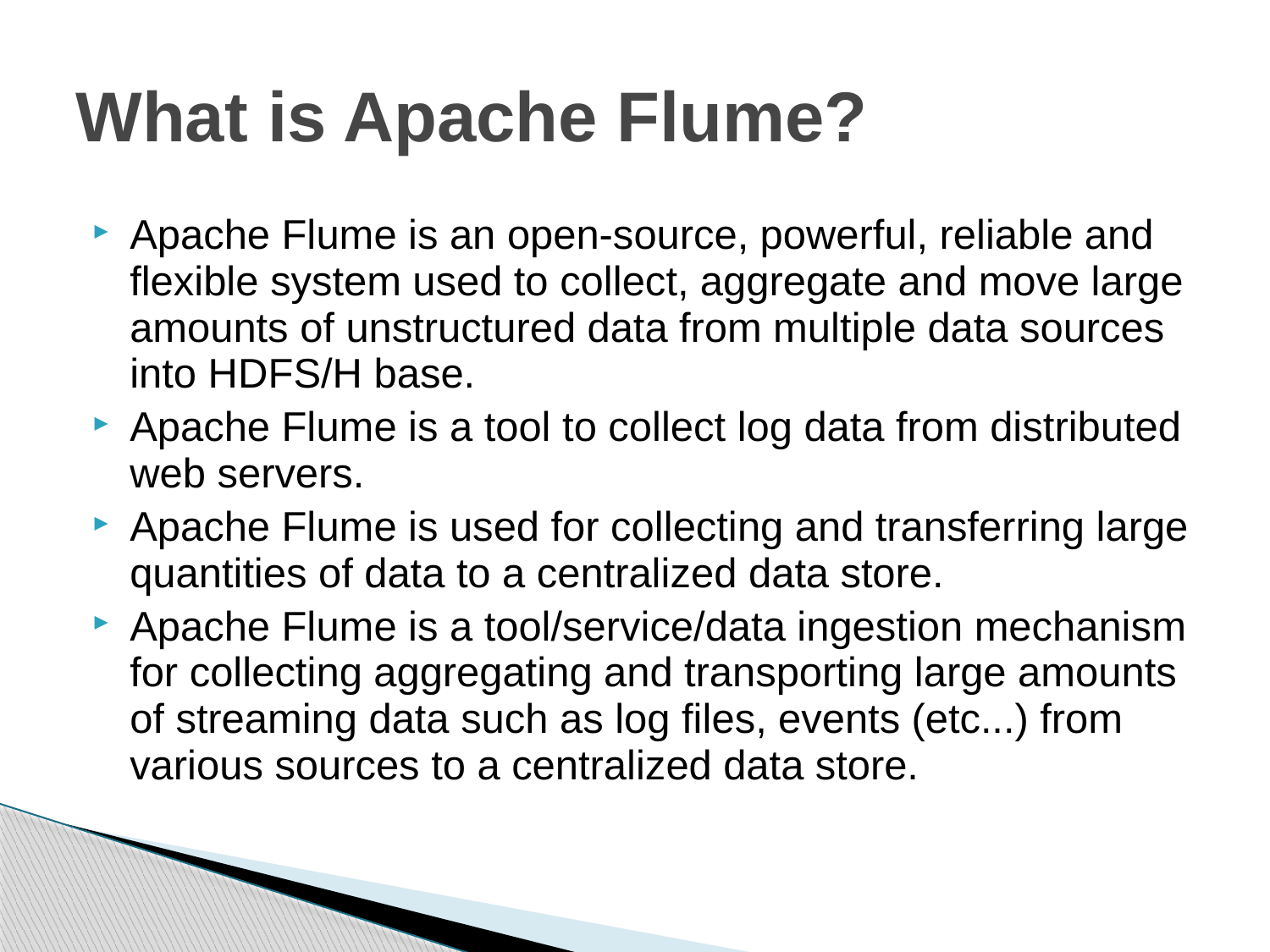

# What is Apache Flume?
Apache Flume is an open-source, powerful, reliable and flexible system used to collect, aggregate and move large amounts of unstructured data from multiple data sources into HDFS/H base.
Apache Flume is a tool to collect log data from distributed web servers.
Apache Flume is used for collecting and transferring large quantities of data to a centralized data store.
Apache Flume is a tool/service/data ingestion mechanism for collecting aggregating and transporting large amounts of streaming data such as log files, events (etc...) from various sources to a centralized data store.